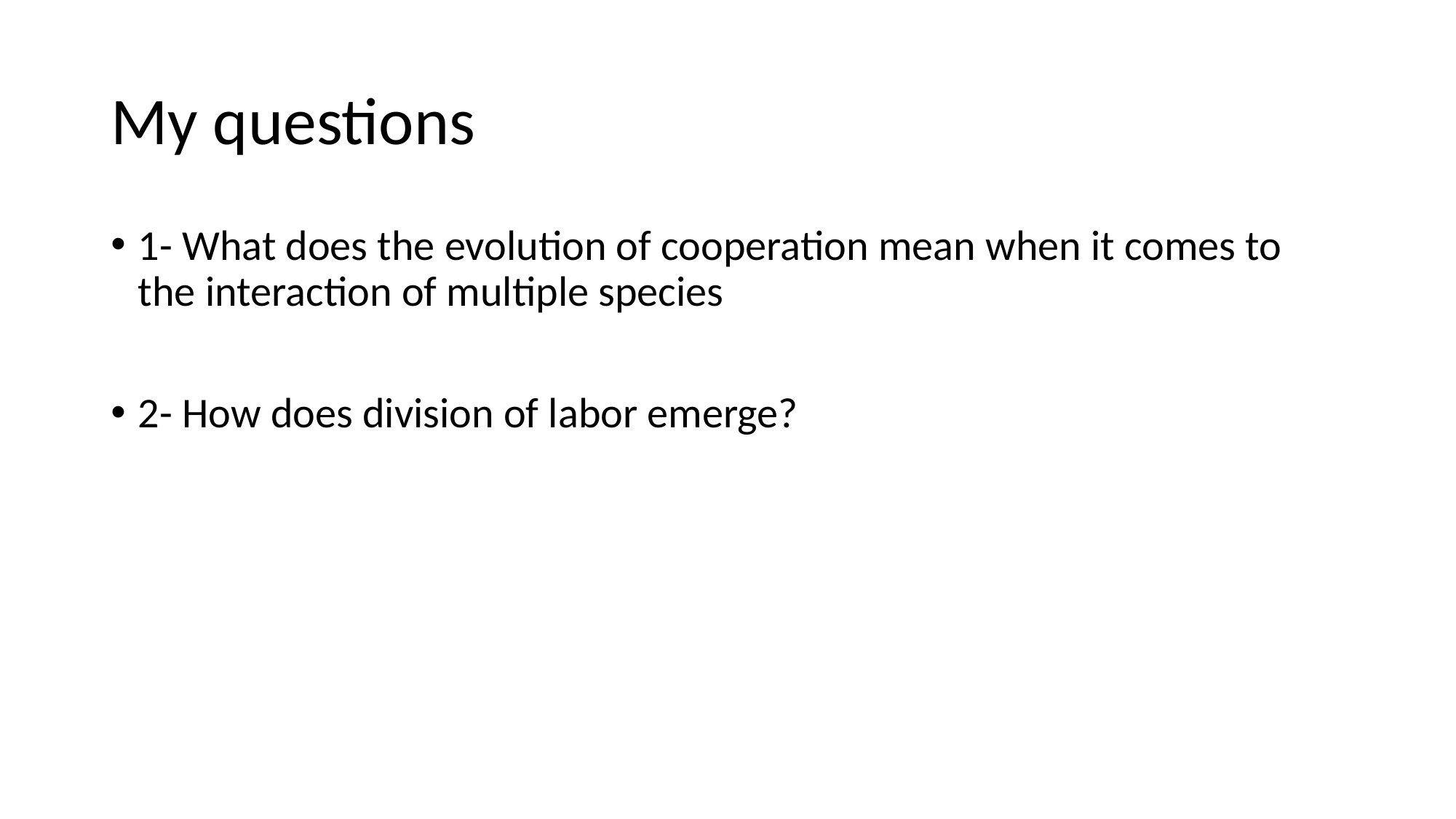

# My questions
1- What does the evolution of cooperation mean when it comes to the interaction of multiple species

2- How does division of labor emerge?